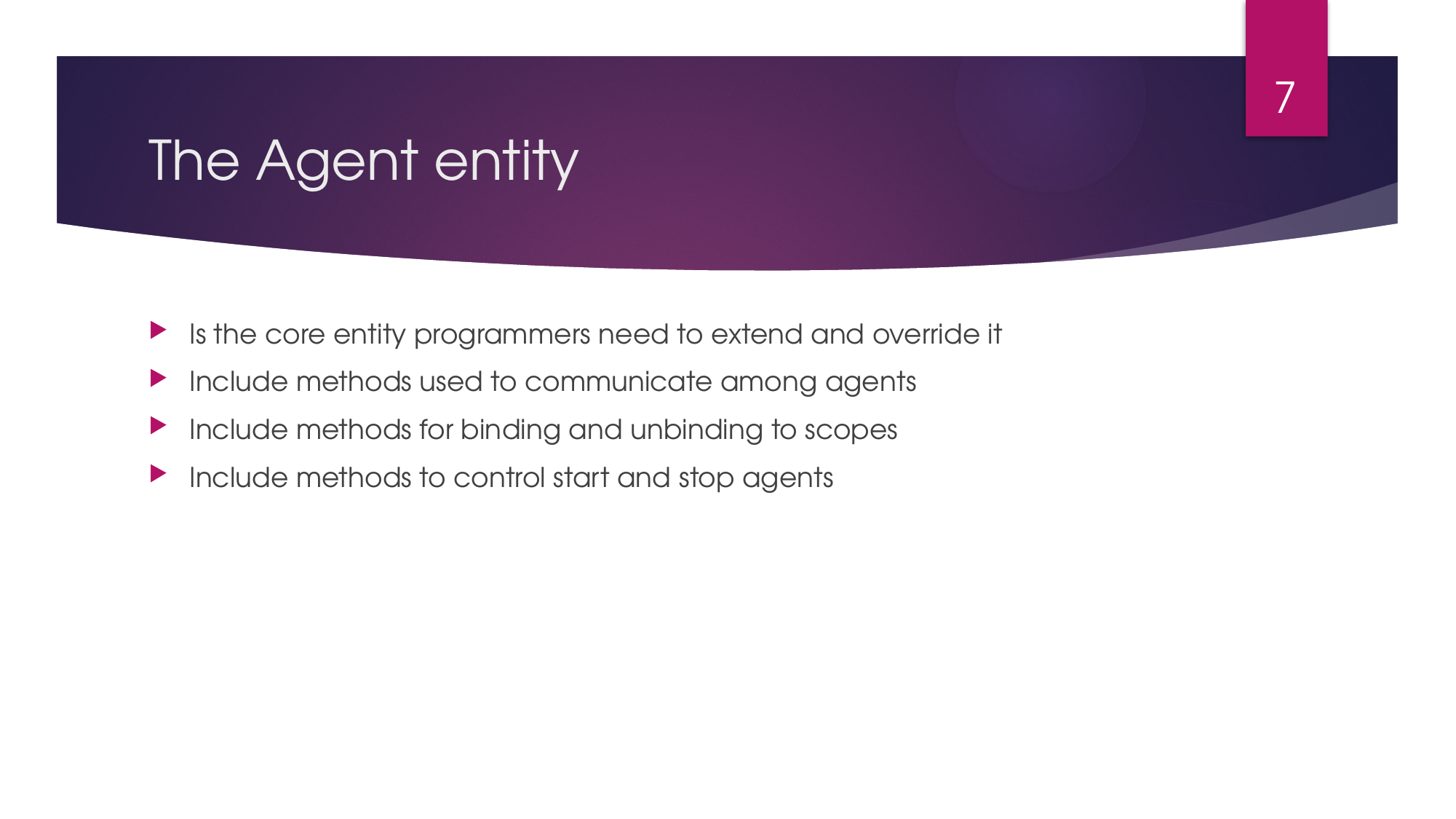

7
# The Agent entity
Is the core entity programmers need to extend and override it
Include methods used to communicate among agents
Include methods for binding and unbinding to scopes
Include methods to control start and stop agents